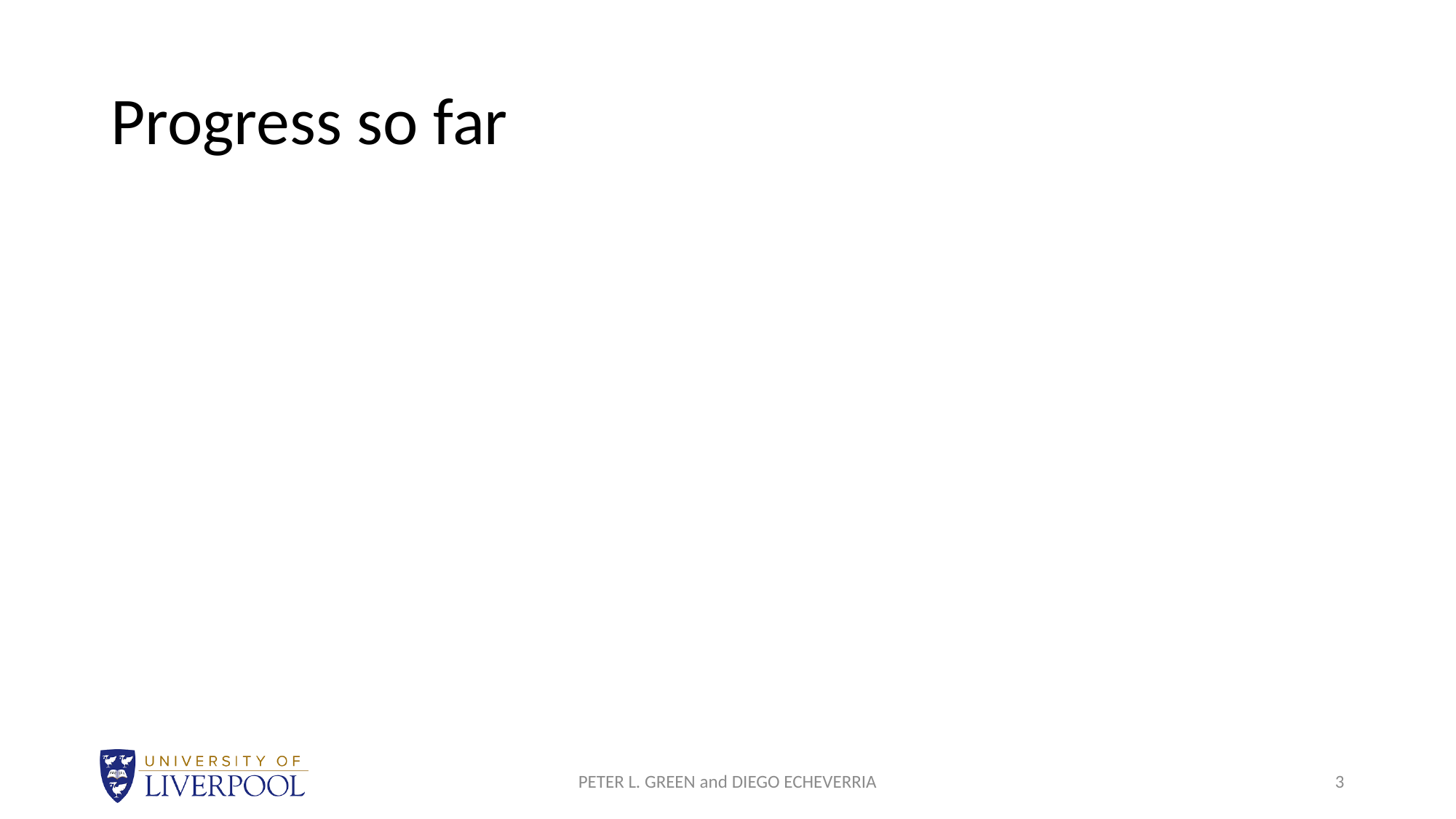

# Progress so far
PETER L. GREEN and DIEGO ECHEVERRIA
3